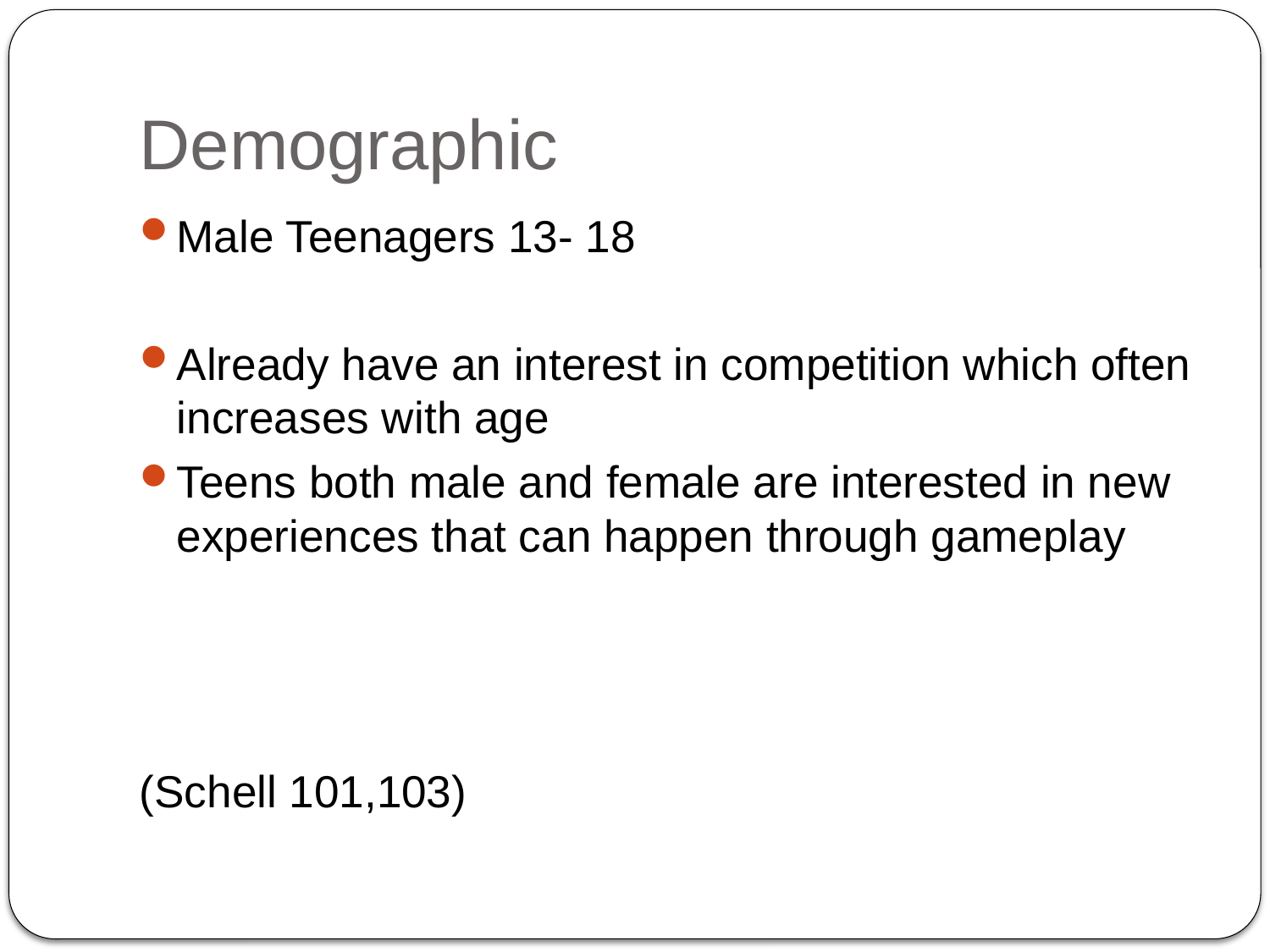

# Demographic
Male Teenagers 13- 18

Already have an interest in competition which often increases with age
Teens both male and female are interested in new experiences that can happen through gameplay

(Schell 101,103)